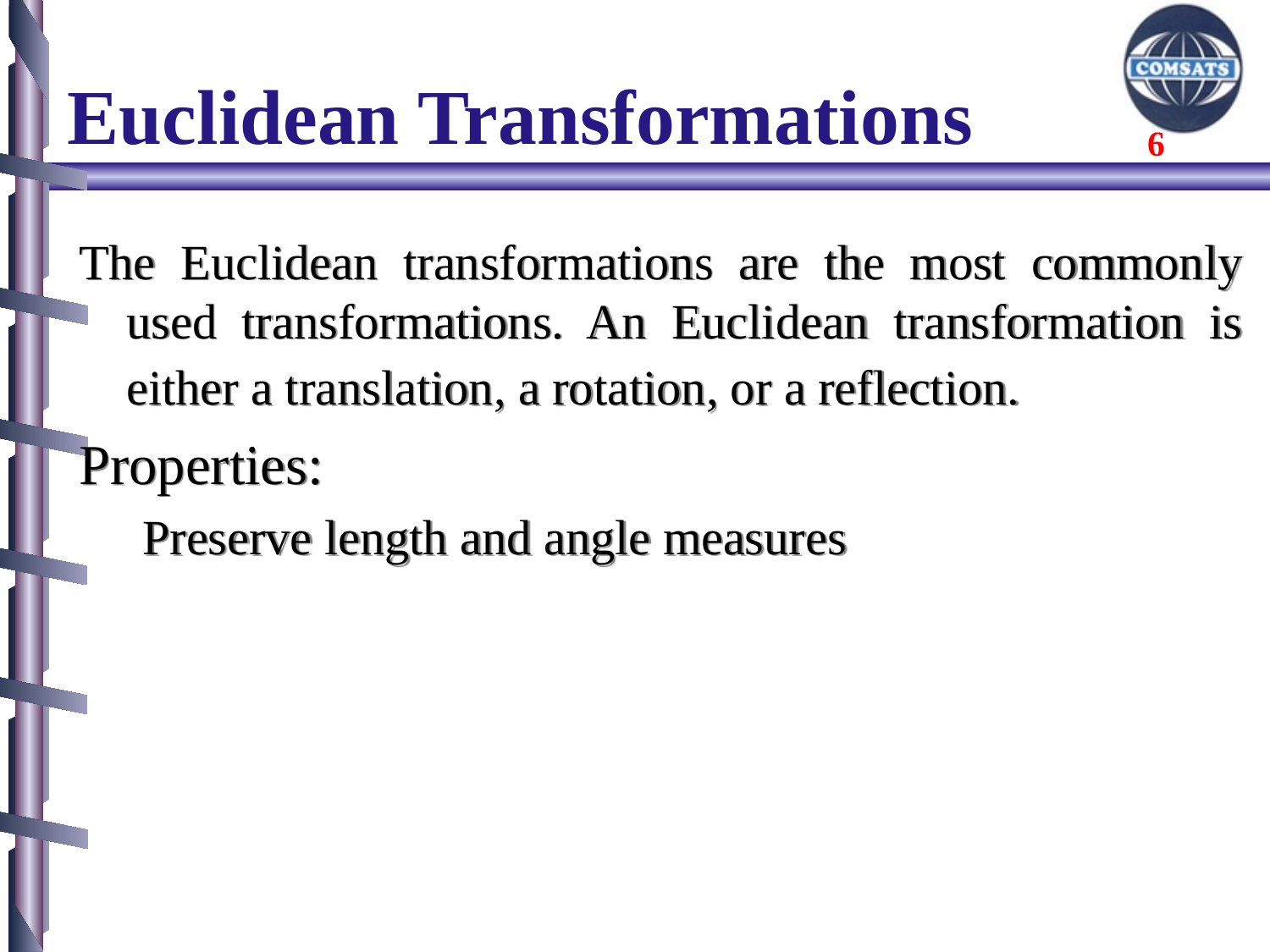

# Euclidean Transformations
The Euclidean transformations are the most commonly used transformations. An Euclidean transformation is either a translation, a rotation, or a reflection.
Properties:
Preserve length and angle measures